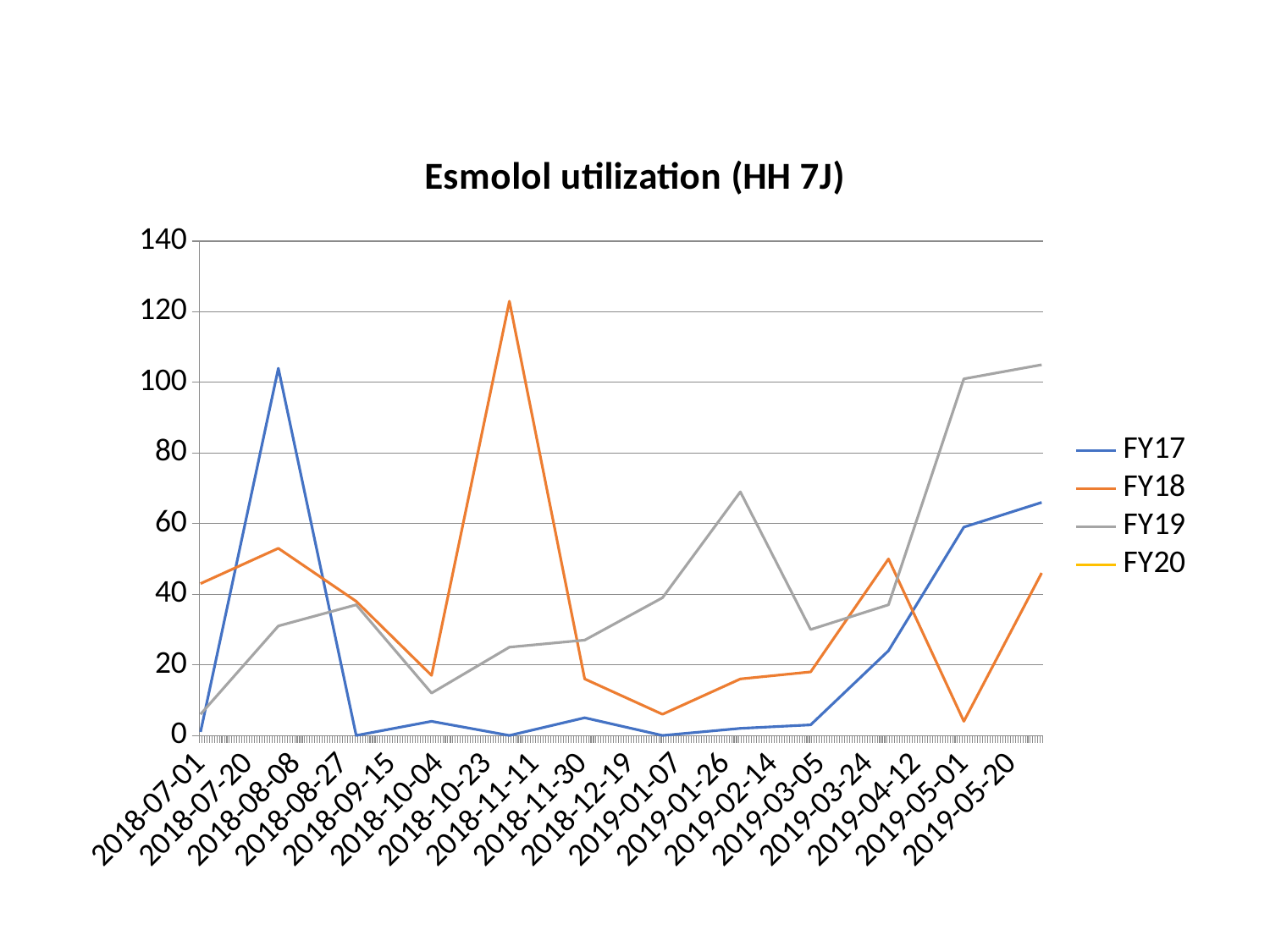

### Chart: Esmolol utilization (HH 7J)

| Category | FY17 | FY18 | FY19 | FY20 |
|---|---|---|---|---|
| 43282.0 | 1.0 | 43.0 | 6.0 | 42.0 |
| 43313.0 | 104.0 | 53.0 | 31.0 | None |
| 43344.0 | 0.0 | 38.0 | 37.0 | None |
| 43374.0 | 4.0 | 17.0 | 12.0 | None |
| 43405.0 | 0.0 | 123.0 | 25.0 | None |
| 43435.0 | 5.0 | 16.0 | 27.0 | None |
| 43466.0 | 0.0 | 6.0 | 39.0 | None |
| 43497.0 | 2.0 | 16.0 | 69.0 | None |
| 43525.0 | 3.0 | 18.0 | 30.0 | None |
| 43556.0 | 24.0 | 50.0 | 37.0 | None |
| 43586.0 | 59.0 | 4.0 | 101.0 | None |
| 43617.0 | 66.0 | 46.0 | 105.0 | None |